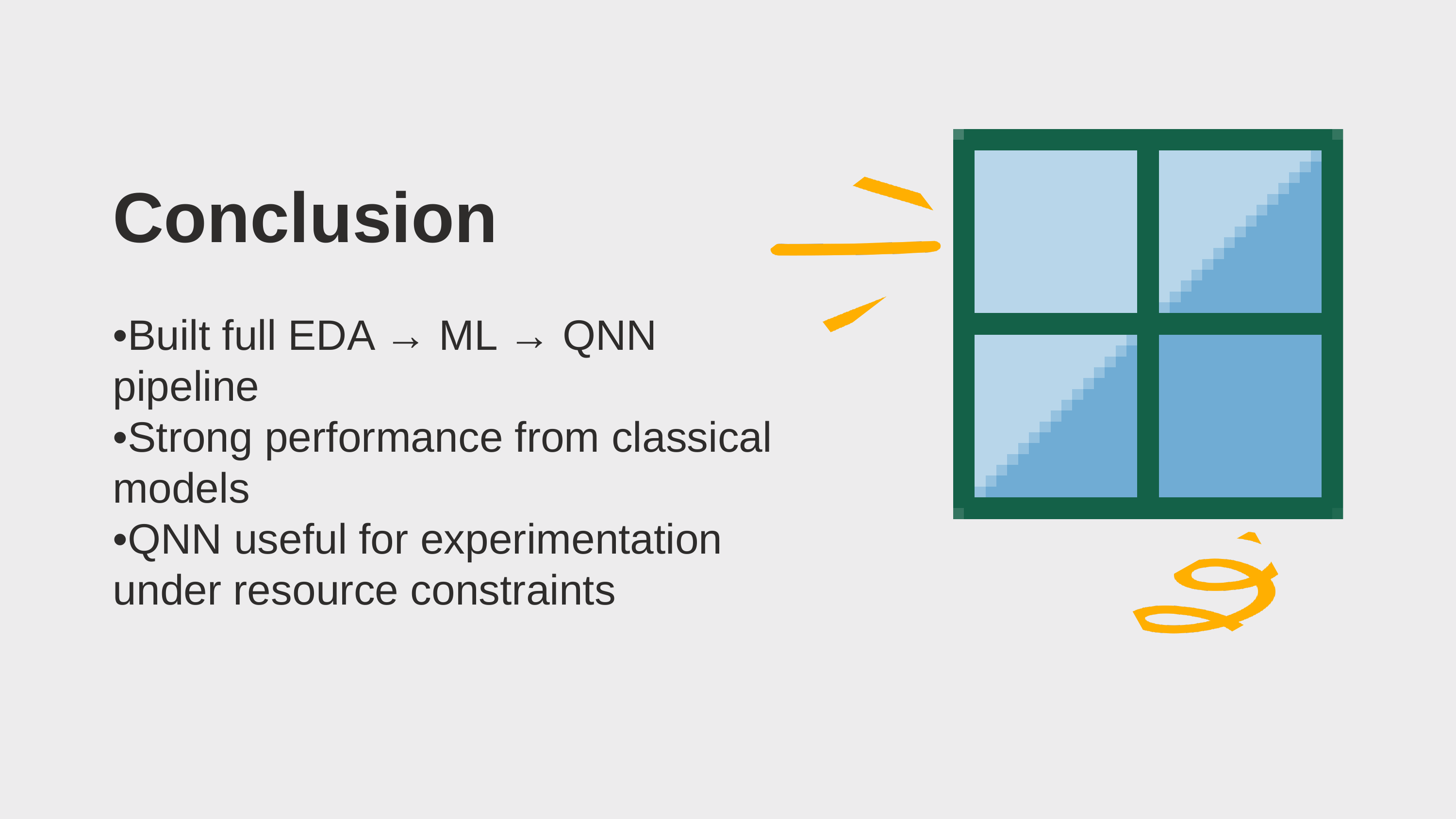

Conclusion
•Built full EDA → ML → QNN pipeline
•Strong performance from classical models
•QNN useful for experimentation under resource constraints